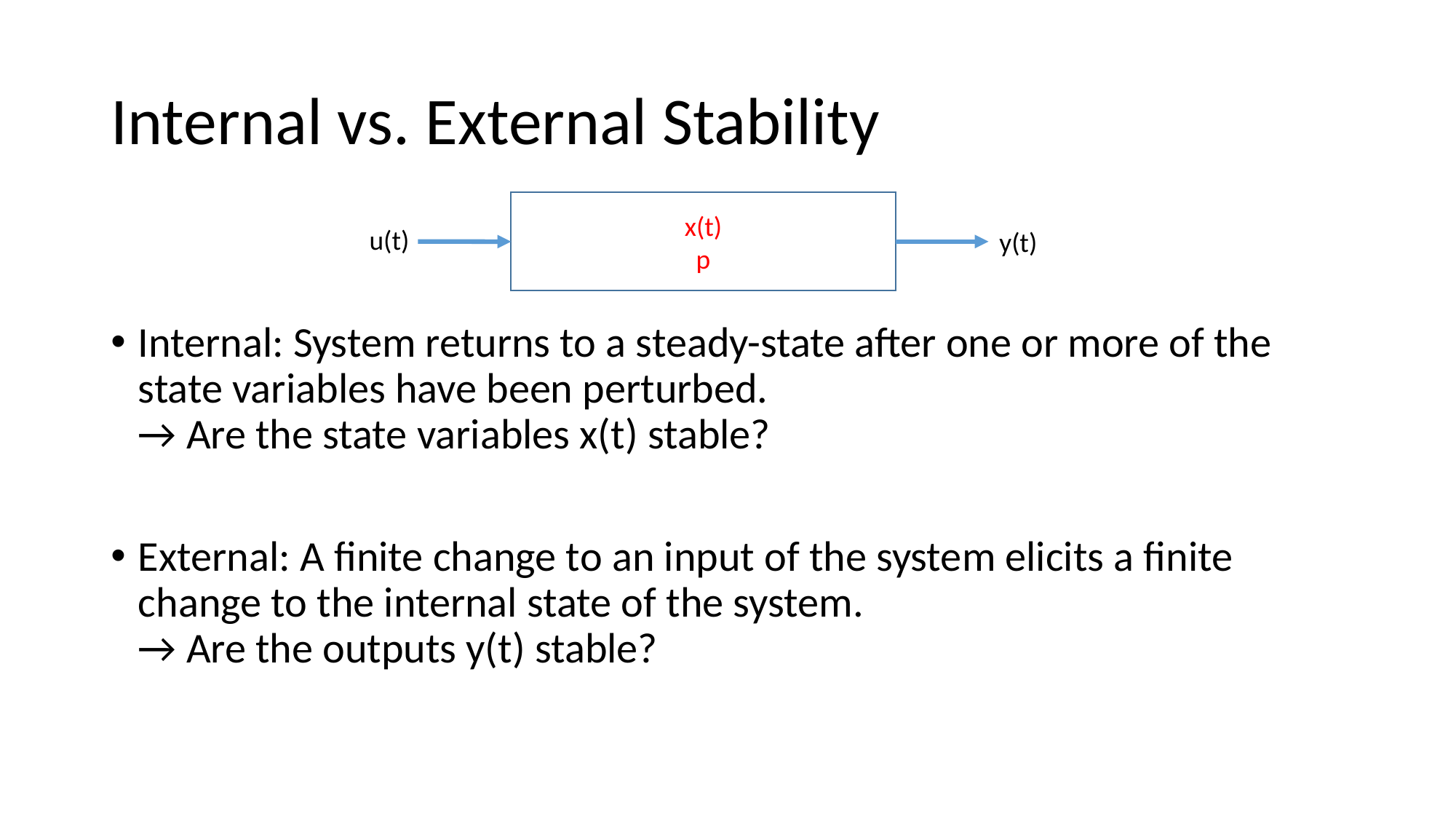

# Internal vs. External Stability
x(t)
p
u(t)
y(t)
Internal: System returns to a steady-state after one or more of the state variables have been perturbed.
→ Are the state variables x(t) stable?

External: A finite change to an input of the system elicits a finite change to the internal state of the system.
→ Are the outputs y(t) stable?